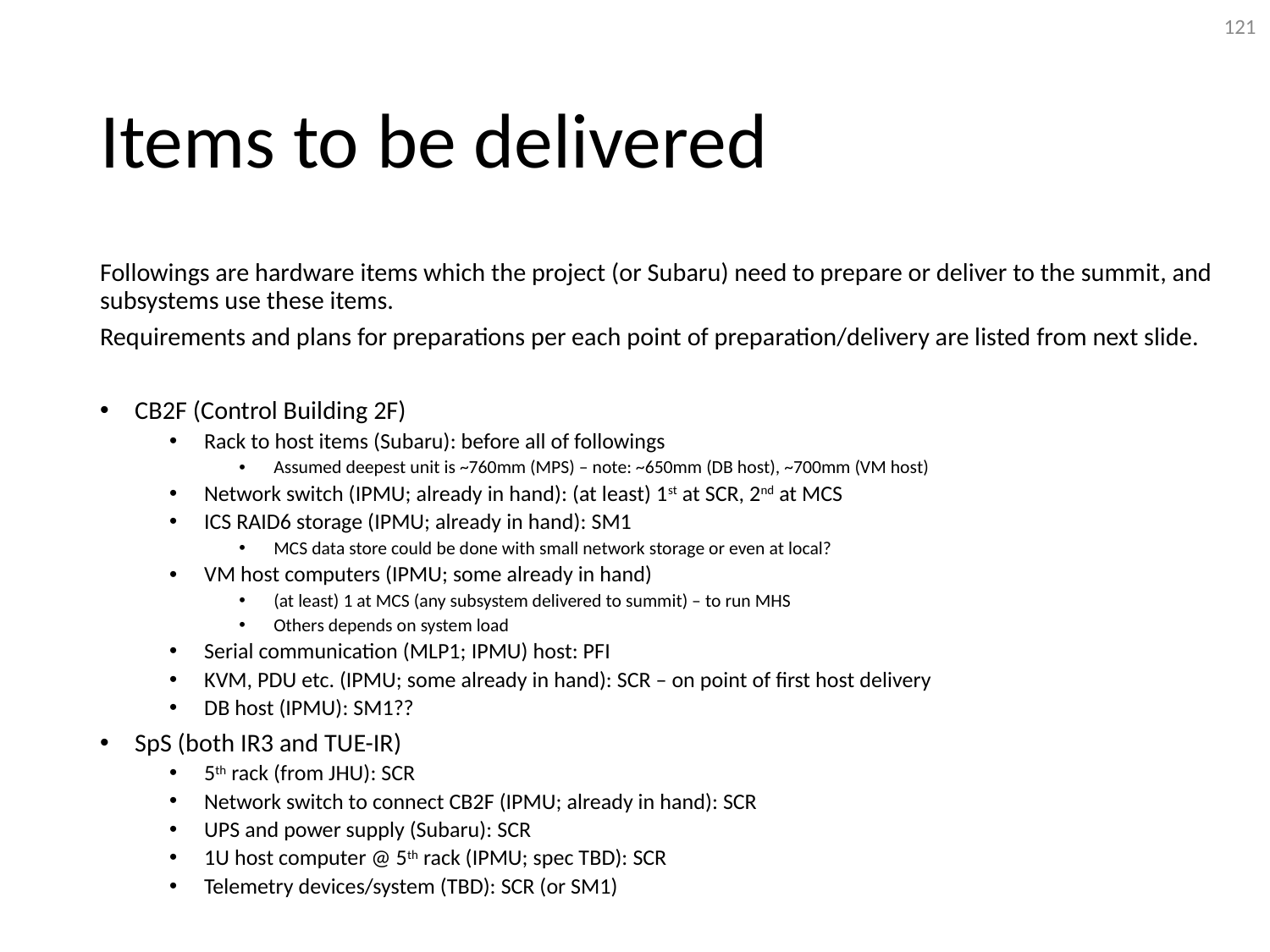

121
# Items to be delivered
Followings are hardware items which the project (or Subaru) need to prepare or deliver to the summit, and subsystems use these items.
Requirements and plans for preparations per each point of preparation/delivery are listed from next slide.

CB2F (Control Building 2F)
Rack to host items (Subaru): before all of followings
Assumed deepest unit is ~760mm (MPS) – note: ~650mm (DB host), ~700mm (VM host)
Network switch (IPMU; already in hand): (at least) 1st at SCR, 2nd at MCS
ICS RAID6 storage (IPMU; already in hand): SM1
MCS data store could be done with small network storage or even at local?
VM host computers (IPMU; some already in hand)
(at least) 1 at MCS (any subsystem delivered to summit) – to run MHS
Others depends on system load
Serial communication (MLP1; IPMU) host: PFI
KVM, PDU etc. (IPMU; some already in hand): SCR – on point of first host delivery
DB host (IPMU): SM1??
SpS (both IR3 and TUE-IR)
5th rack (from JHU): SCR
Network switch to connect CB2F (IPMU; already in hand): SCR
UPS and power supply (Subaru): SCR
1U host computer @ 5th rack (IPMU; spec TBD): SCR
Telemetry devices/system (TBD): SCR (or SM1)